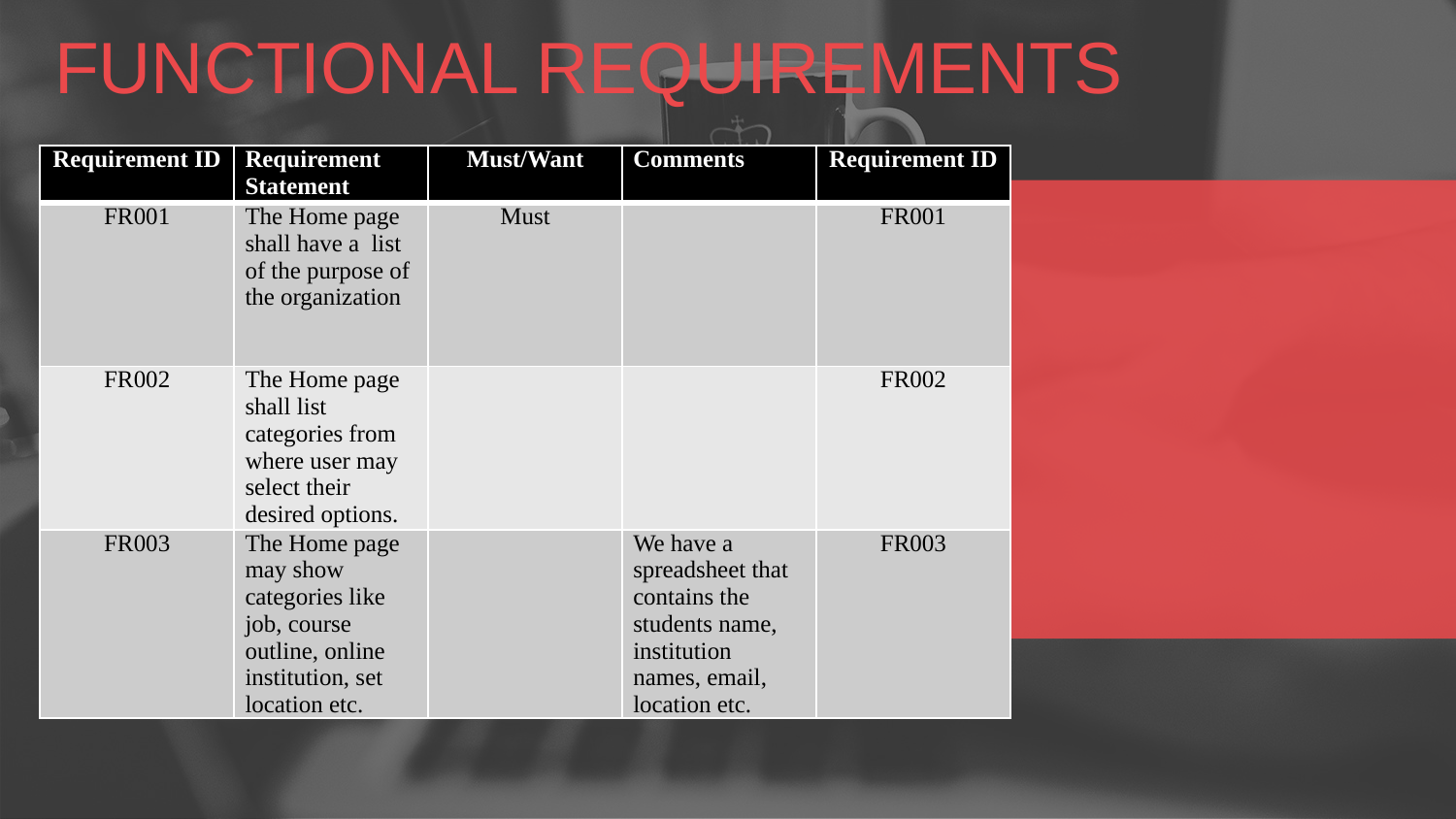

FUNCTIONAL REQUIREMENTS
| Requirement ID | Requirement Statement | Must/Want | Comments | Requirement ID |
| --- | --- | --- | --- | --- |
| FR001 | The Home page shall have a list of the purpose of the organization | Must |  | FR001 |
| FR002 | The Home page shall list categories from where user may select their desired options. |  |  | FR002 |
| FR003 | The Home page may show categories like job, course outline, online institution, set location etc. |  | We have a spreadsheet that contains the students name, institution names, email, location etc. | FR003 |